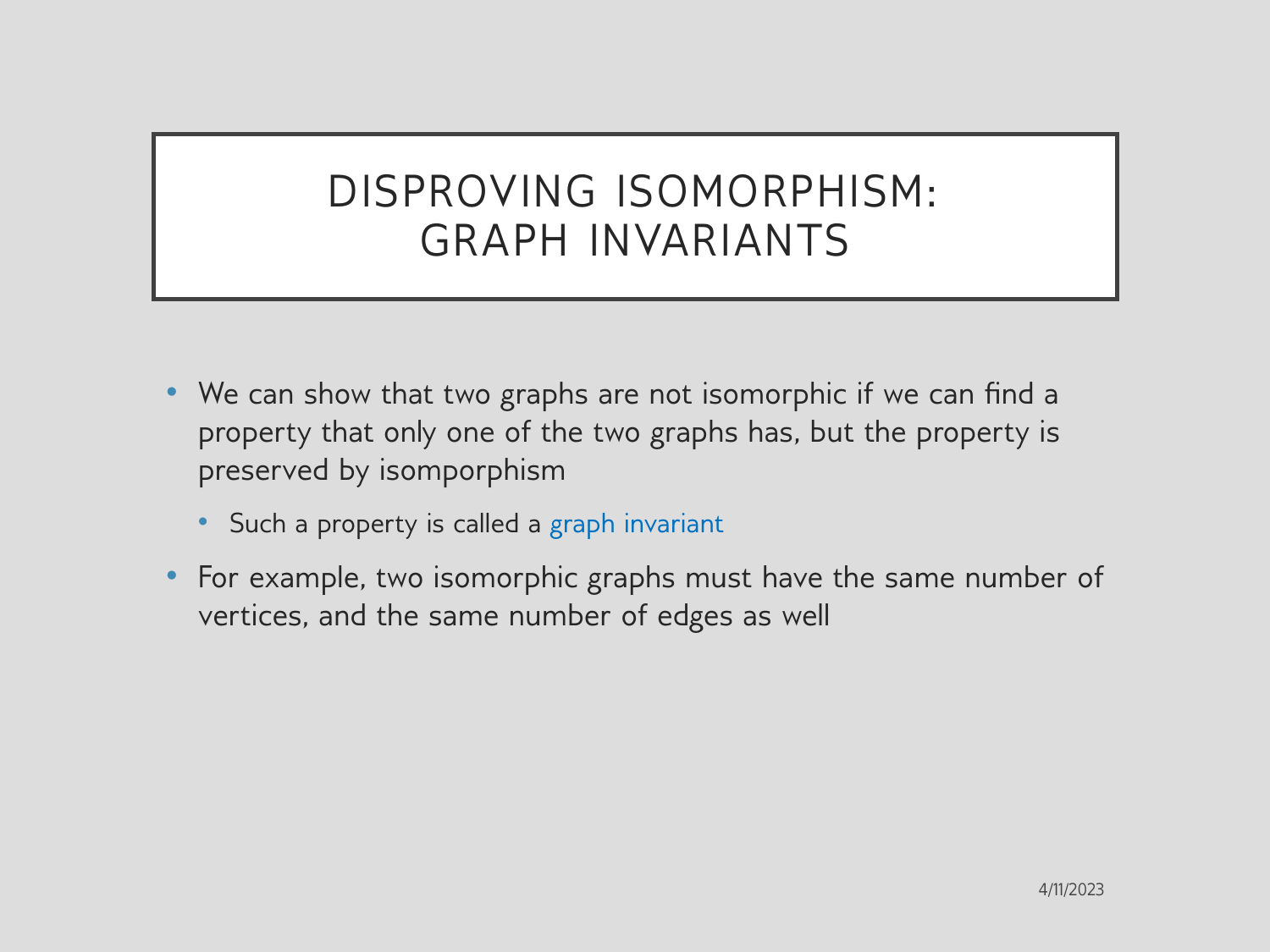

# Disproving isomorphism: Graph invariants
We can show that two graphs are not isomorphic if we can find a property that only one of the two graphs has, but the property is preserved by isomporphism
Such a property is called a graph invariant
For example, two isomorphic graphs must have the same number of vertices, and the same number of edges as well
4/11/2023